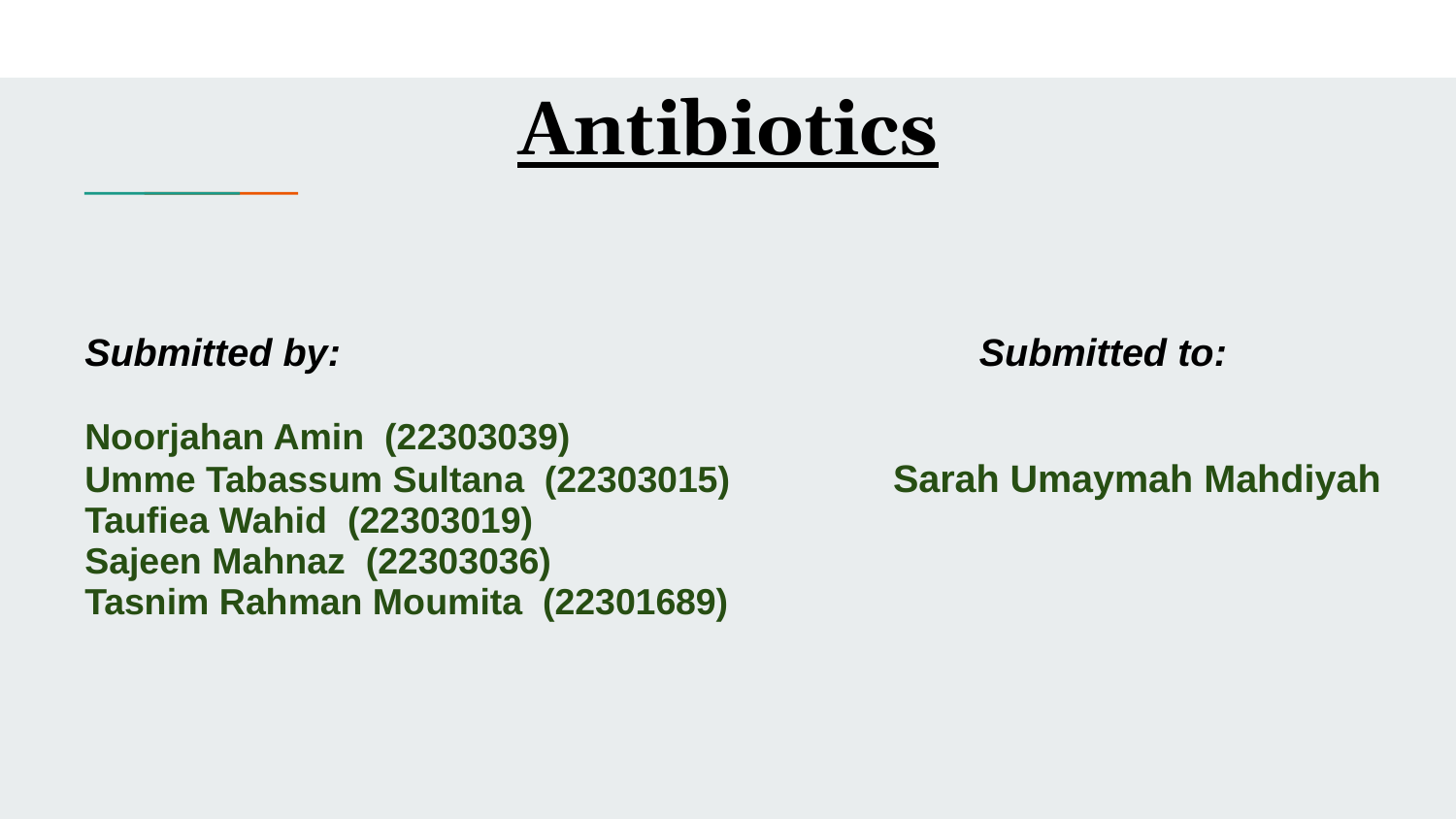

# Antibiotics

Submitted by:                                                            Submitted to:

Noorjahan Amin  (22303039)
Umme Tabassum Sultana  (22303015)                Sarah Umaymah Mahdiyah
Taufiea Wahid  (22303019)
Sajeen Mahnaz  (22303036)
Tasnim Rahman Moumita  (22301689)